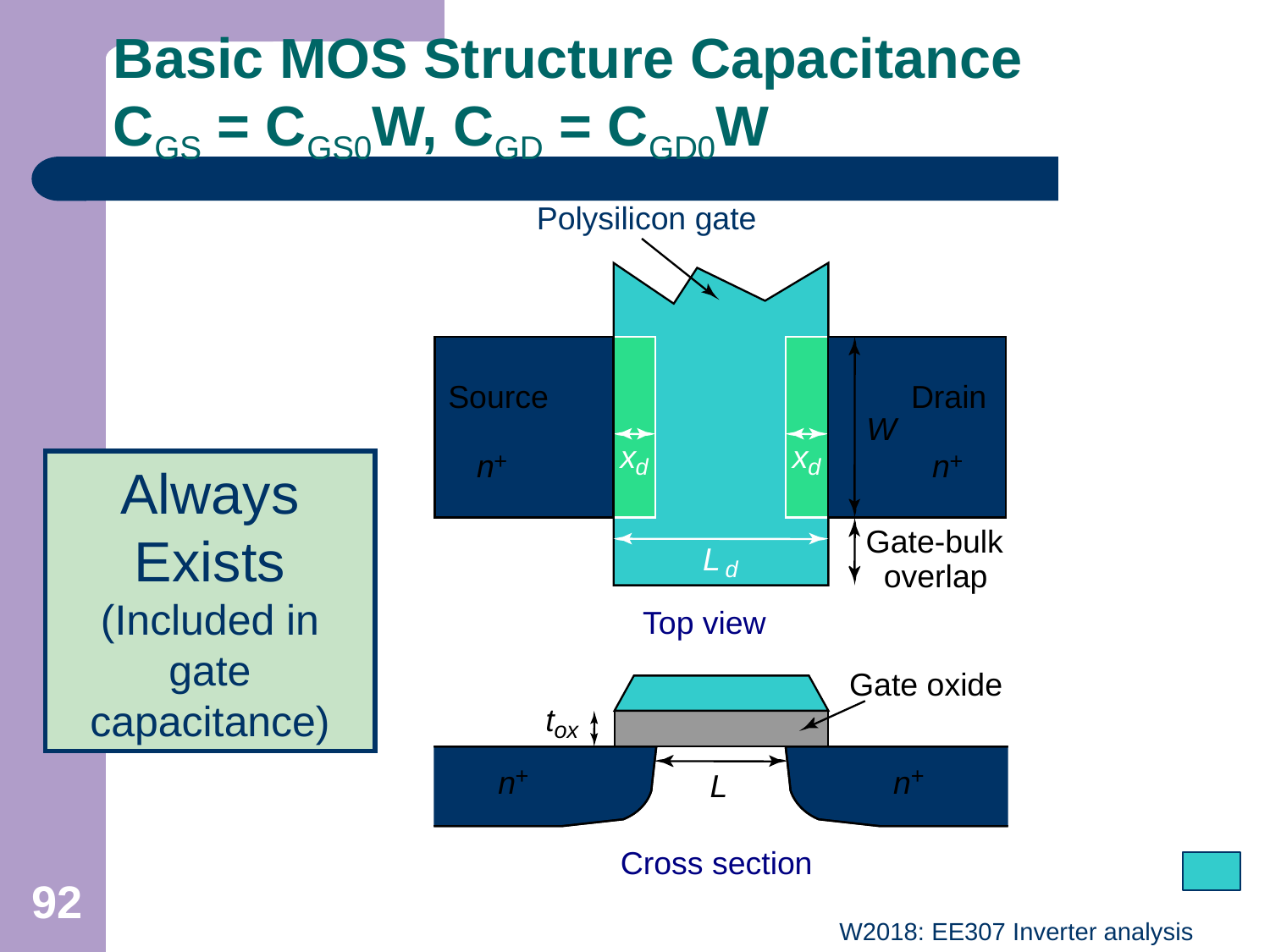

# Basic MOS Structure Capacitance CGS = CGS0W, CGD = CGD0W
Polysilicon gate

Source
Drain
W

x
x
+
+
n
n
d
d

Gate-bulk

L
d
overlap

Top view

Always Exists
(Included in gate capacitance)
Gate oxide

t

ox

+

+
n
n
L
Cross section

92
W2018: EE307 Inverter analysis